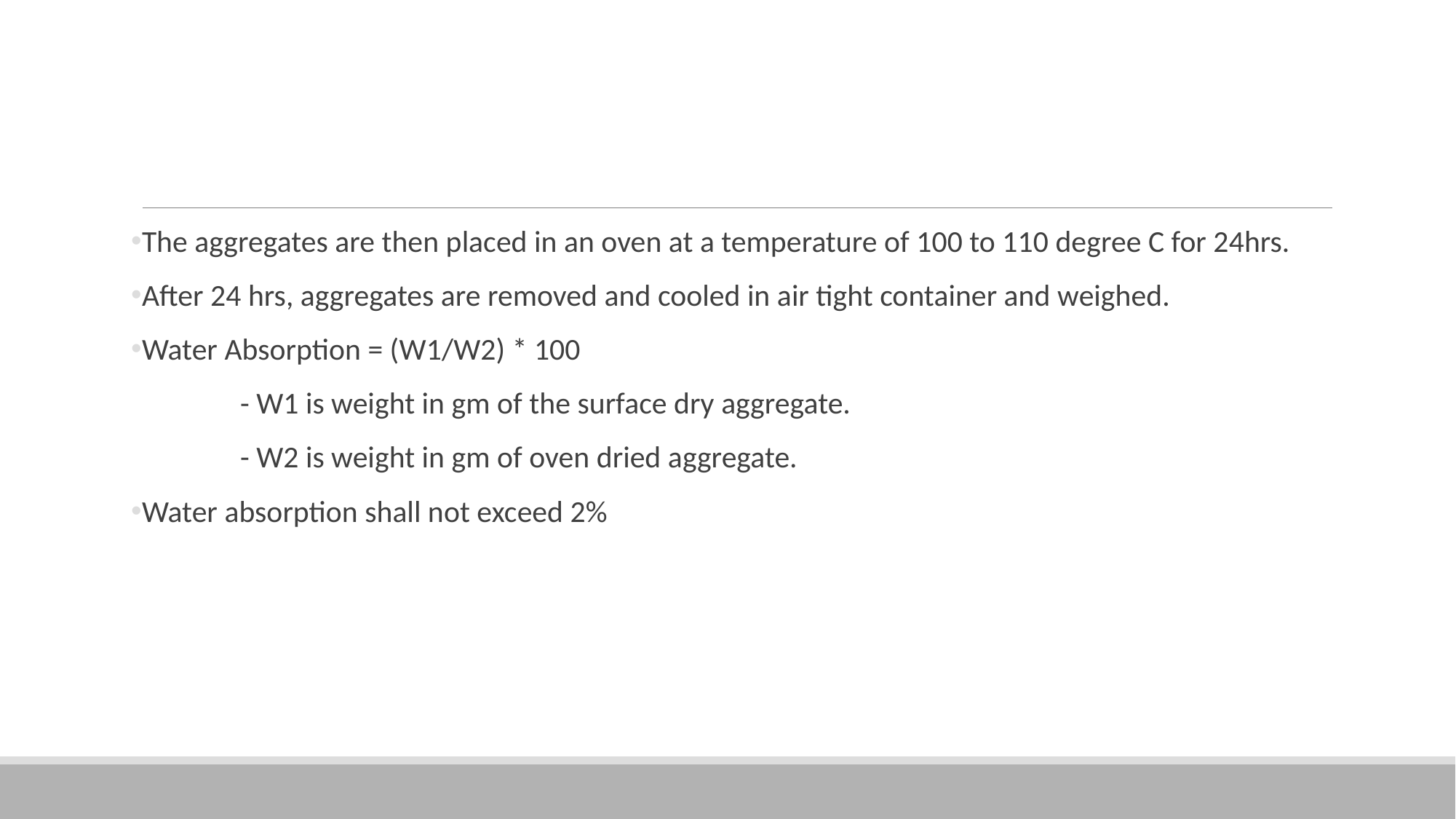

#
The aggregates are then placed in an oven at a temperature of 100 to 110 degree C for 24hrs.
After 24 hrs, aggregates are removed and cooled in air tight container and weighed.
Water Absorption = (W1/W2) * 100
	- W1 is weight in gm of the surface dry aggregate.
	- W2 is weight in gm of oven dried aggregate.
Water absorption shall not exceed 2%